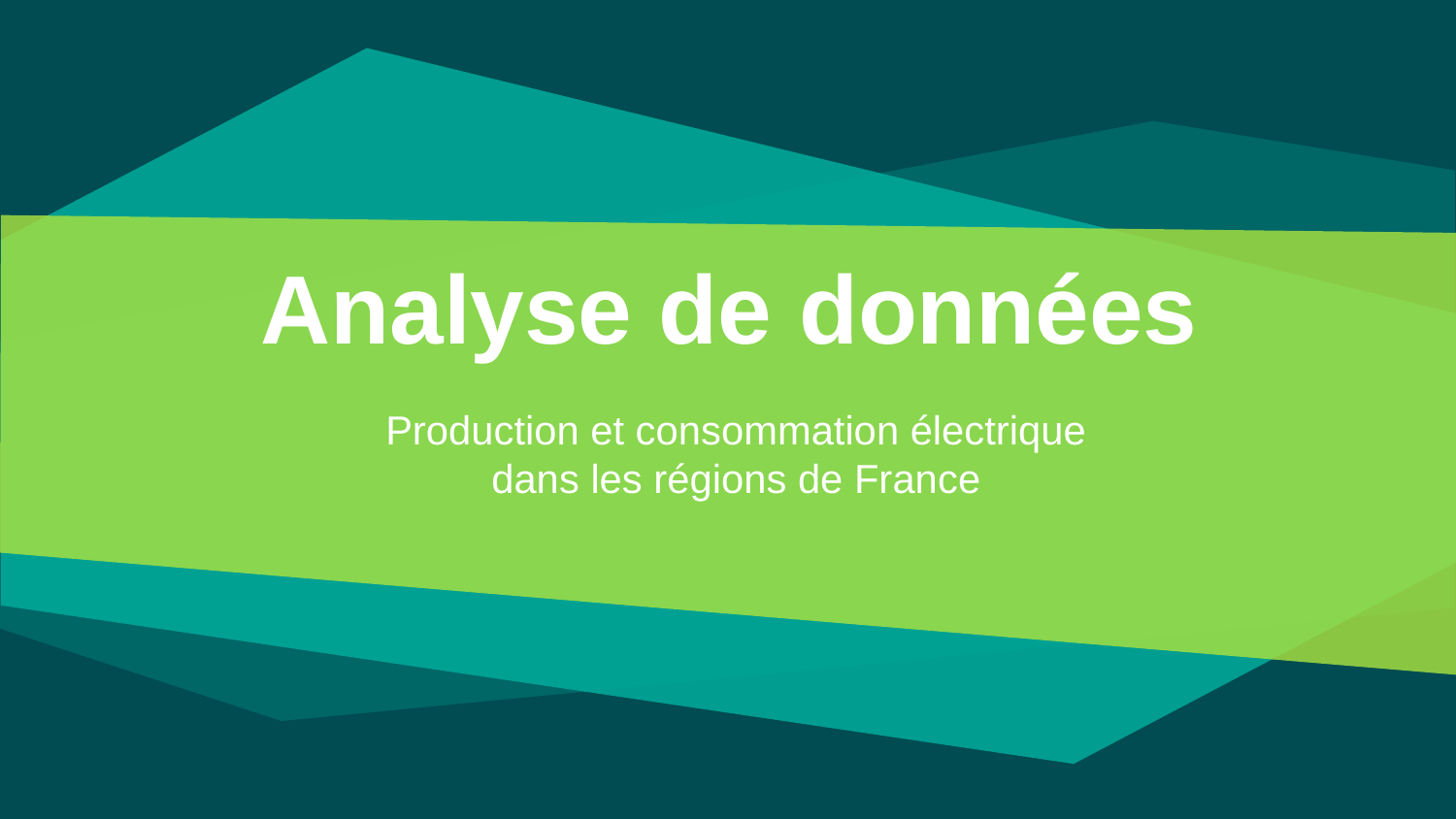

# Analyse de données
Production et consommation électrique
dans les régions de France